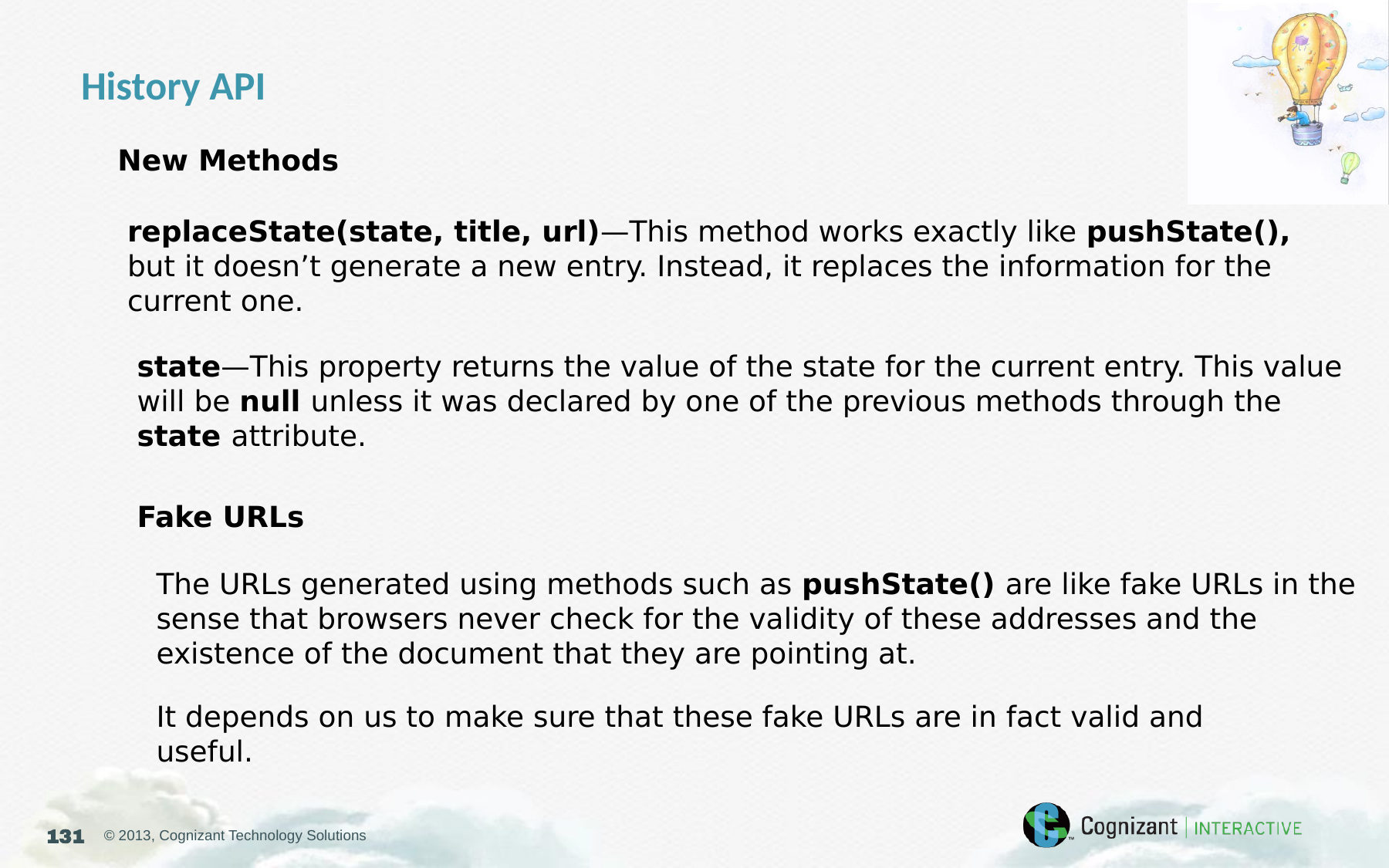

History API
New Methods
replaceState(state, title, url)—This method works exactly like pushState(), but it doesn’t generate a new entry. Instead, it replaces the information for the current one.
state—This property returns the value of the state for the current entry. This value will be null unless it was declared by one of the previous methods through the state attribute.
Fake URLs
The URLs generated using methods such as pushState() are like fake URLs in the sense that browsers never check for the validity of these addresses and the existence of the document that they are pointing at.
It depends on us to make sure that these fake URLs are in fact valid and
useful.